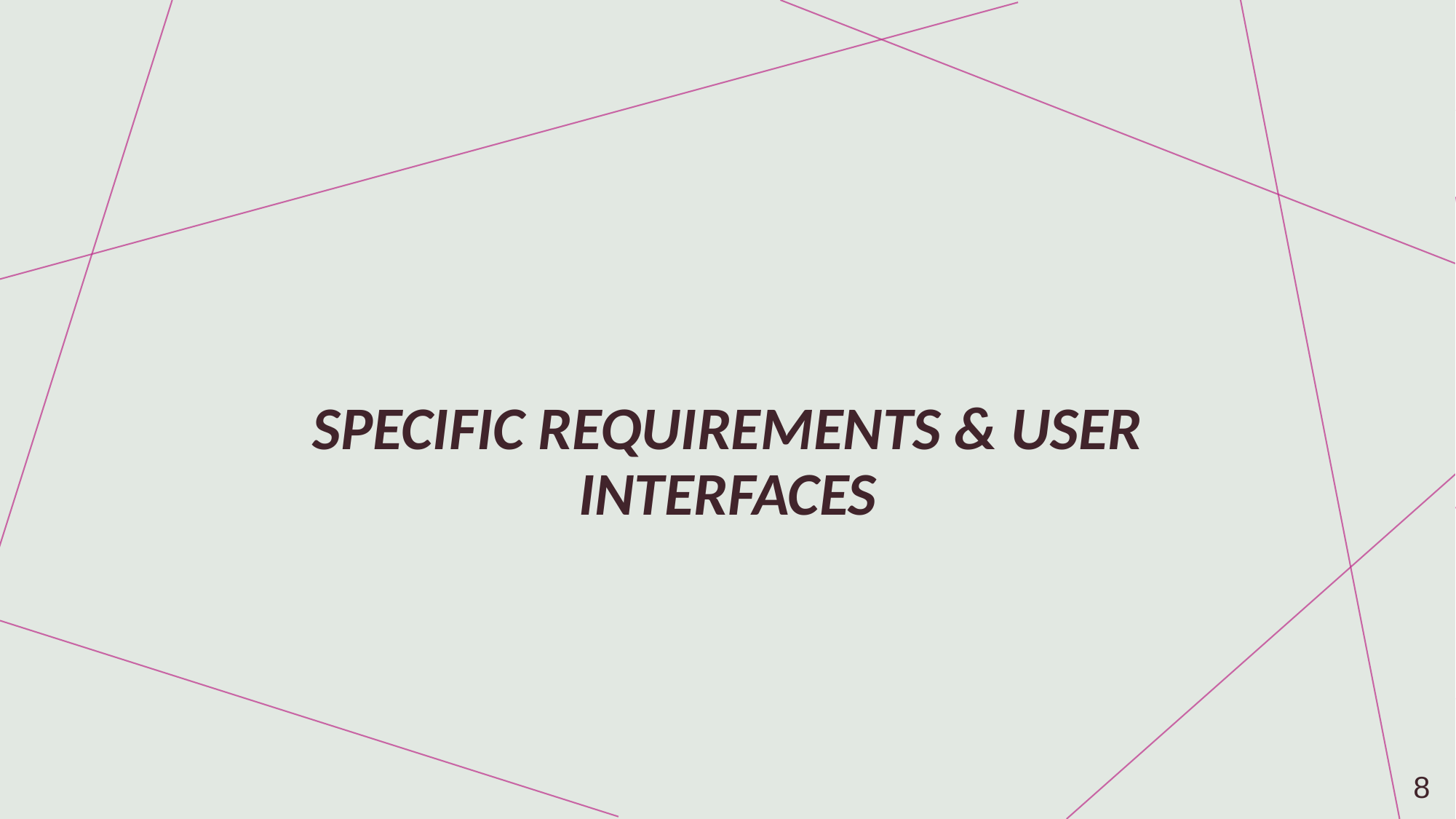

# Specific requirements & User interfaces
8